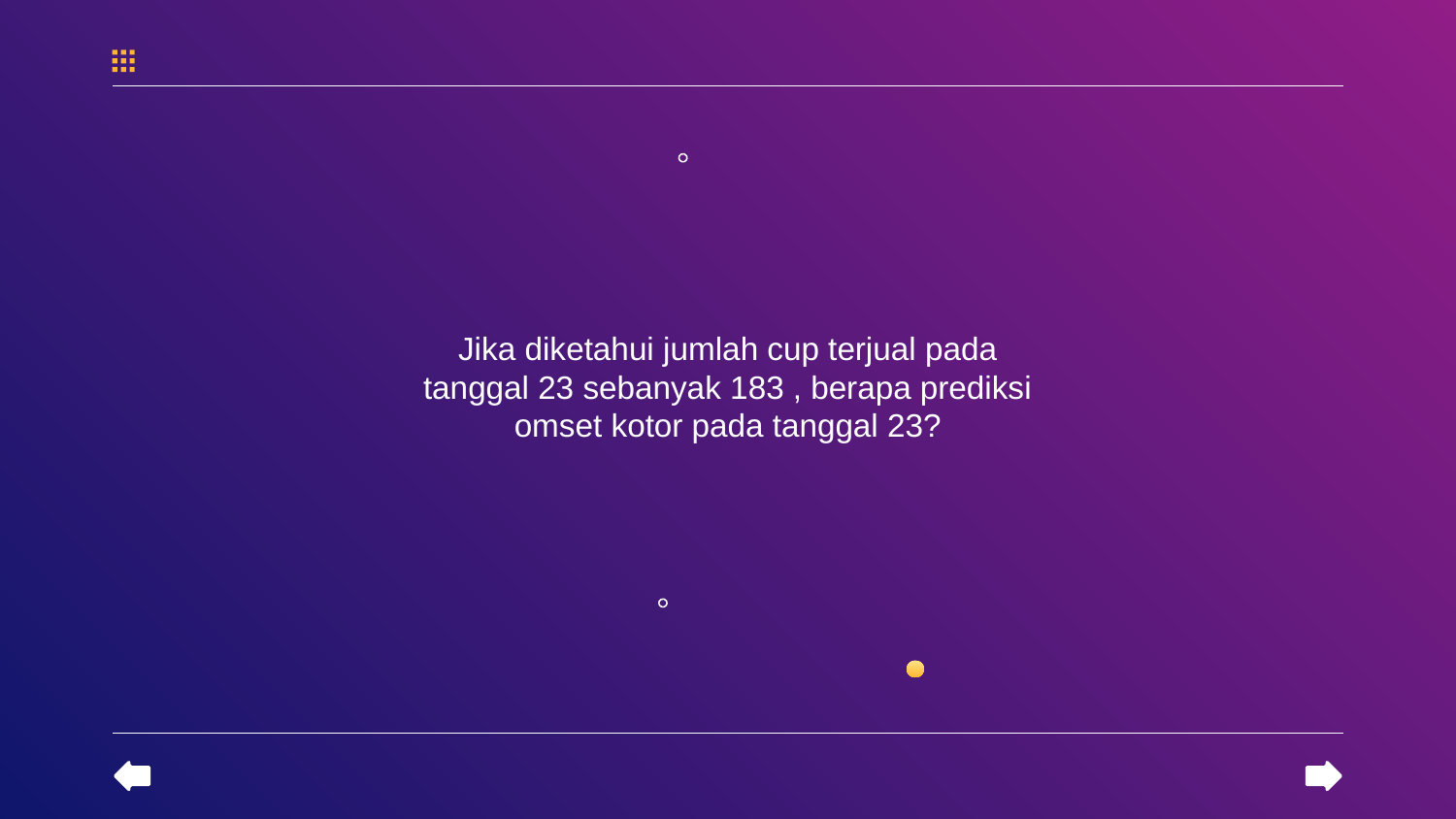

Jika diketahui jumlah cup terjual pada tanggal 23 sebanyak 183 , berapa prediksi omset kotor pada tanggal 23?